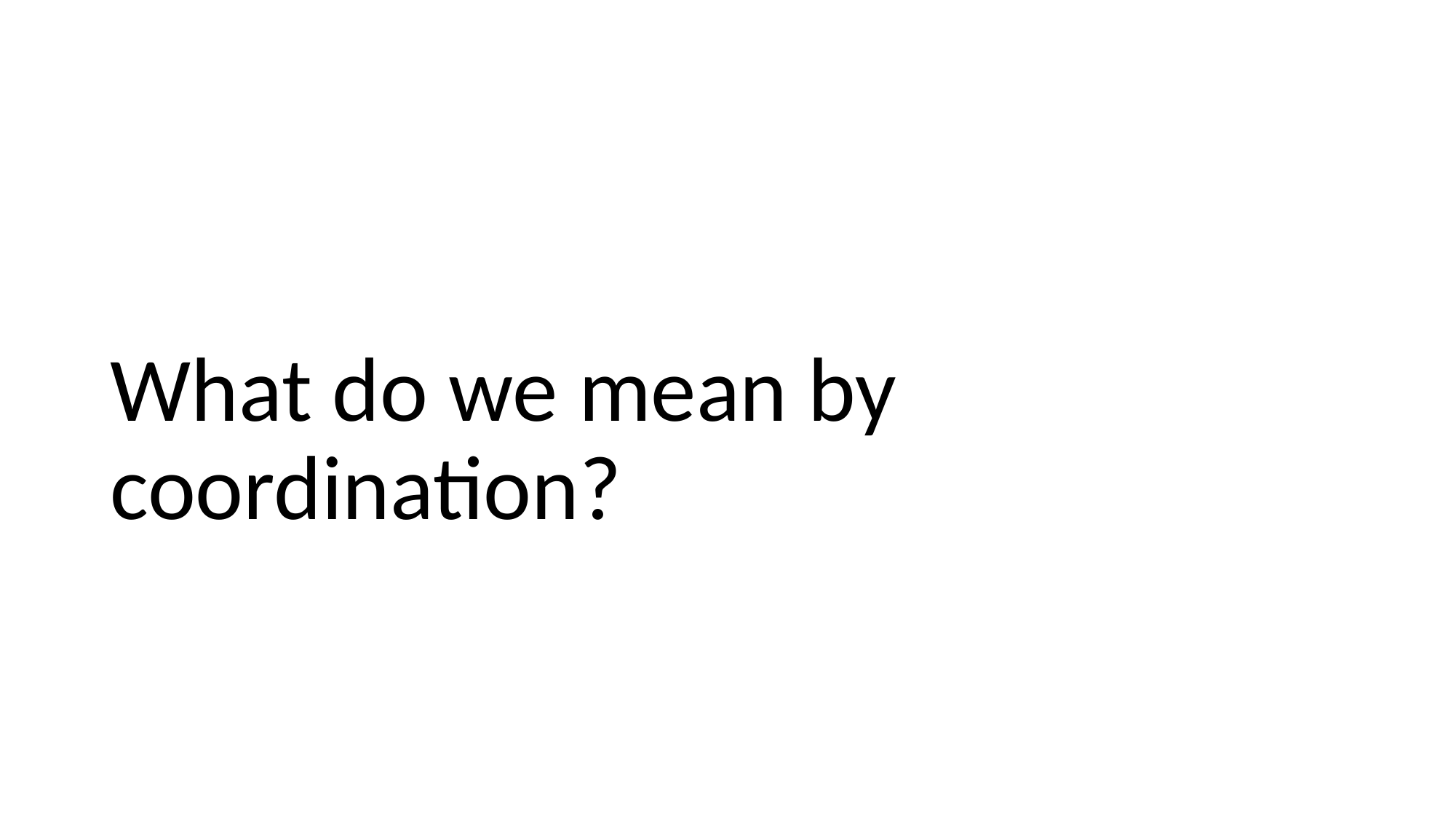

# What do we mean by coordination?